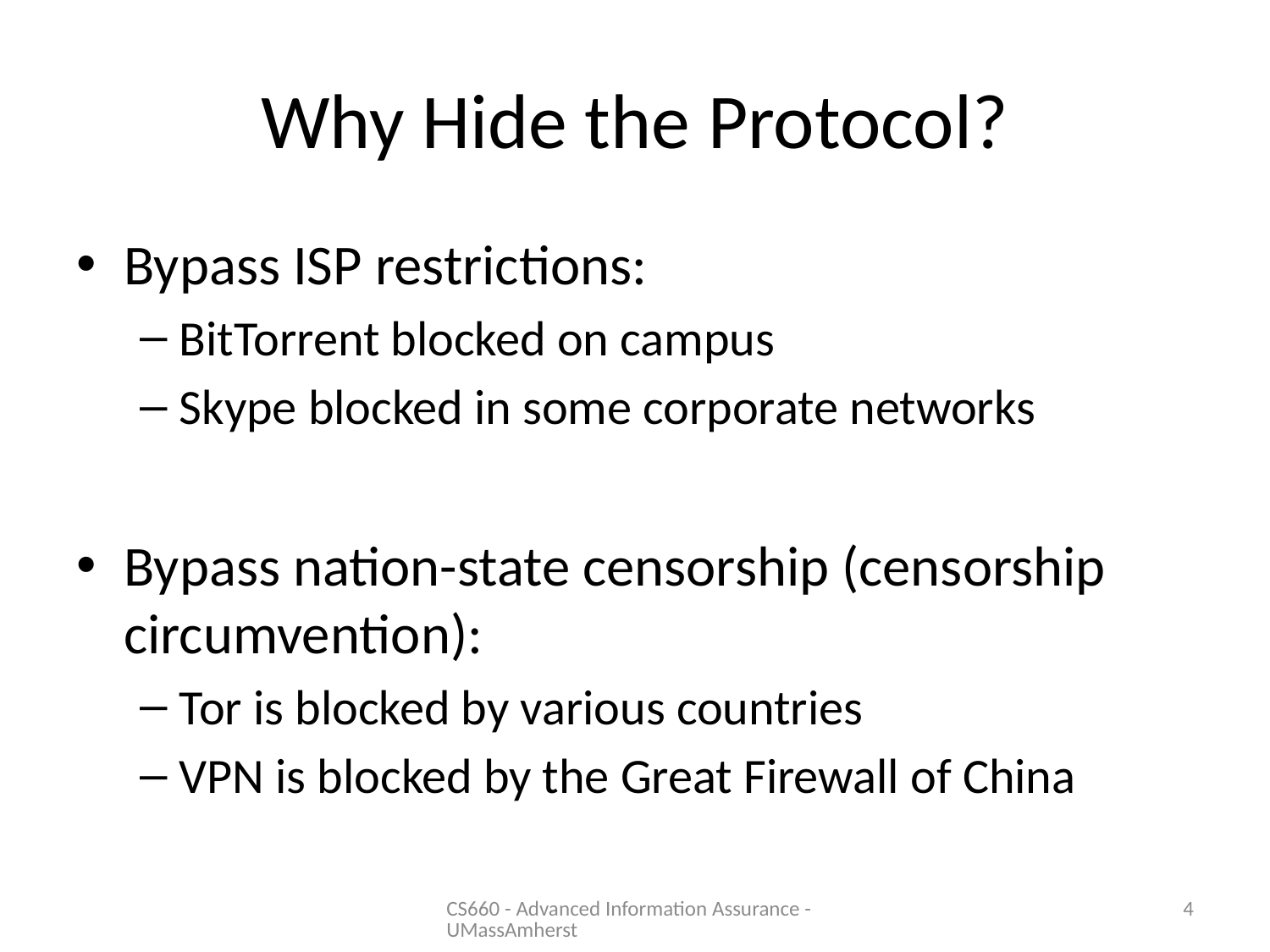

# Why Hide the Protocol?
Bypass ISP restrictions:
BitTorrent blocked on campus
Skype blocked in some corporate networks

Bypass nation-state censorship (censorship circumvention):
Tor is blocked by various countries
VPN is blocked by the Great Firewall of China
CS660 - Advanced Information Assurance - UMassAmherst
4